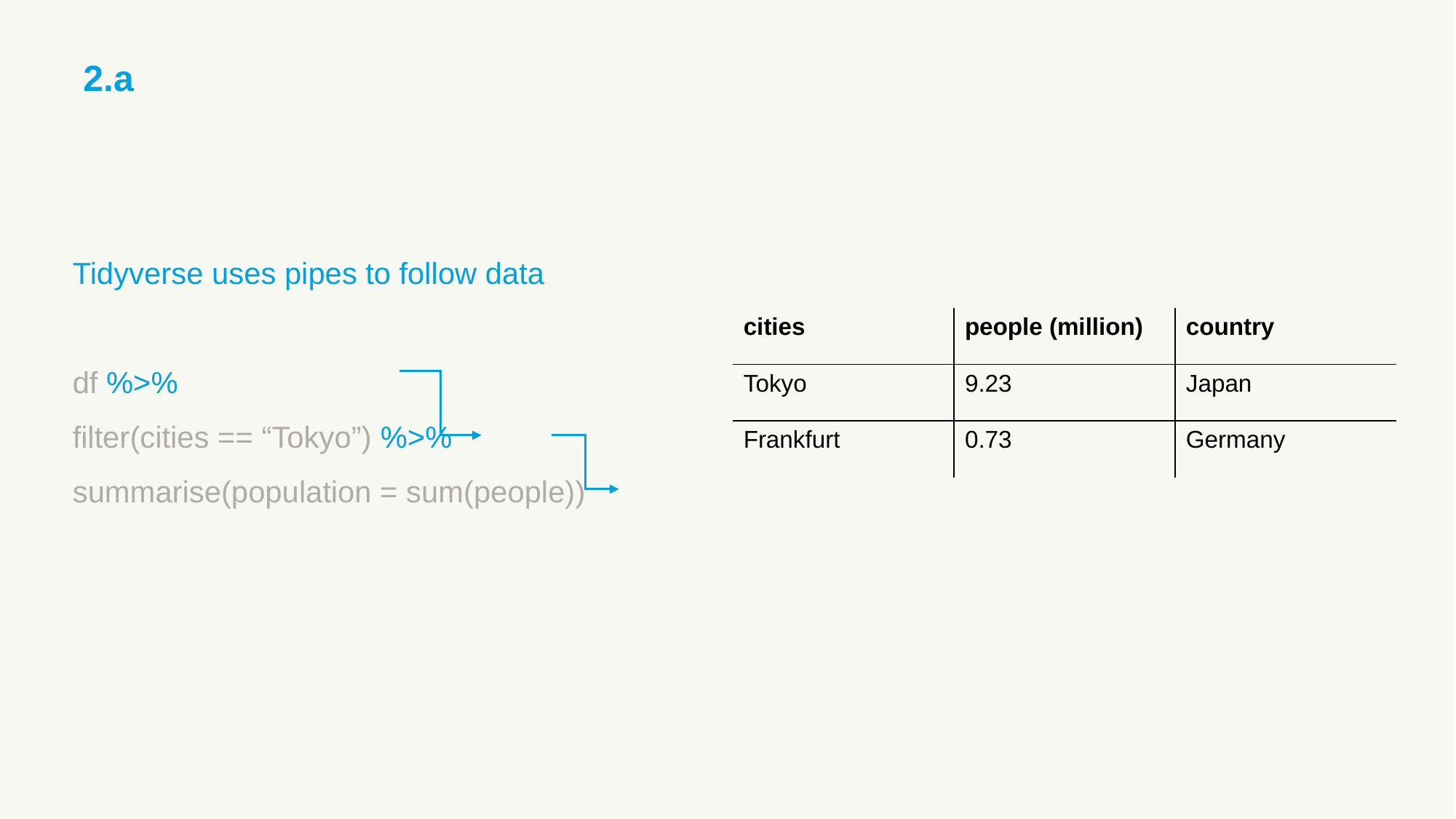

2.a
Tidyverse uses pipes to follow data

df %>%
filter(cities == “Tokyo”) %>%
summarise(population = sum(people))
| cities | people (million) | country |
| --- | --- | --- |
| Tokyo | 9.23 | Japan |
| Frankfurt | 0.73 | Germany |